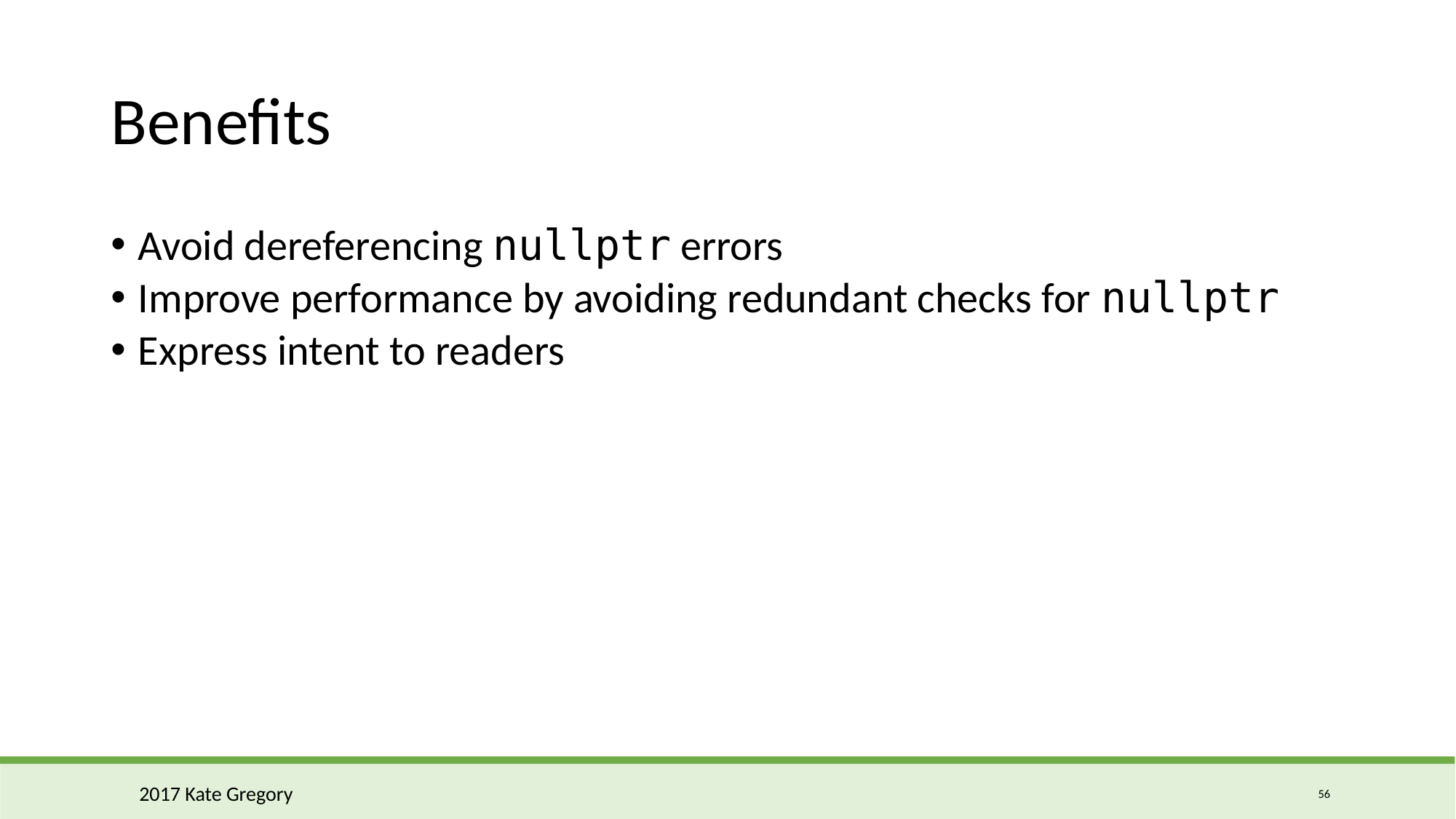

# Benefits
Avoid dereferencing nullptr errors
Improve performance by avoiding redundant checks for nullptr
Express intent to readers